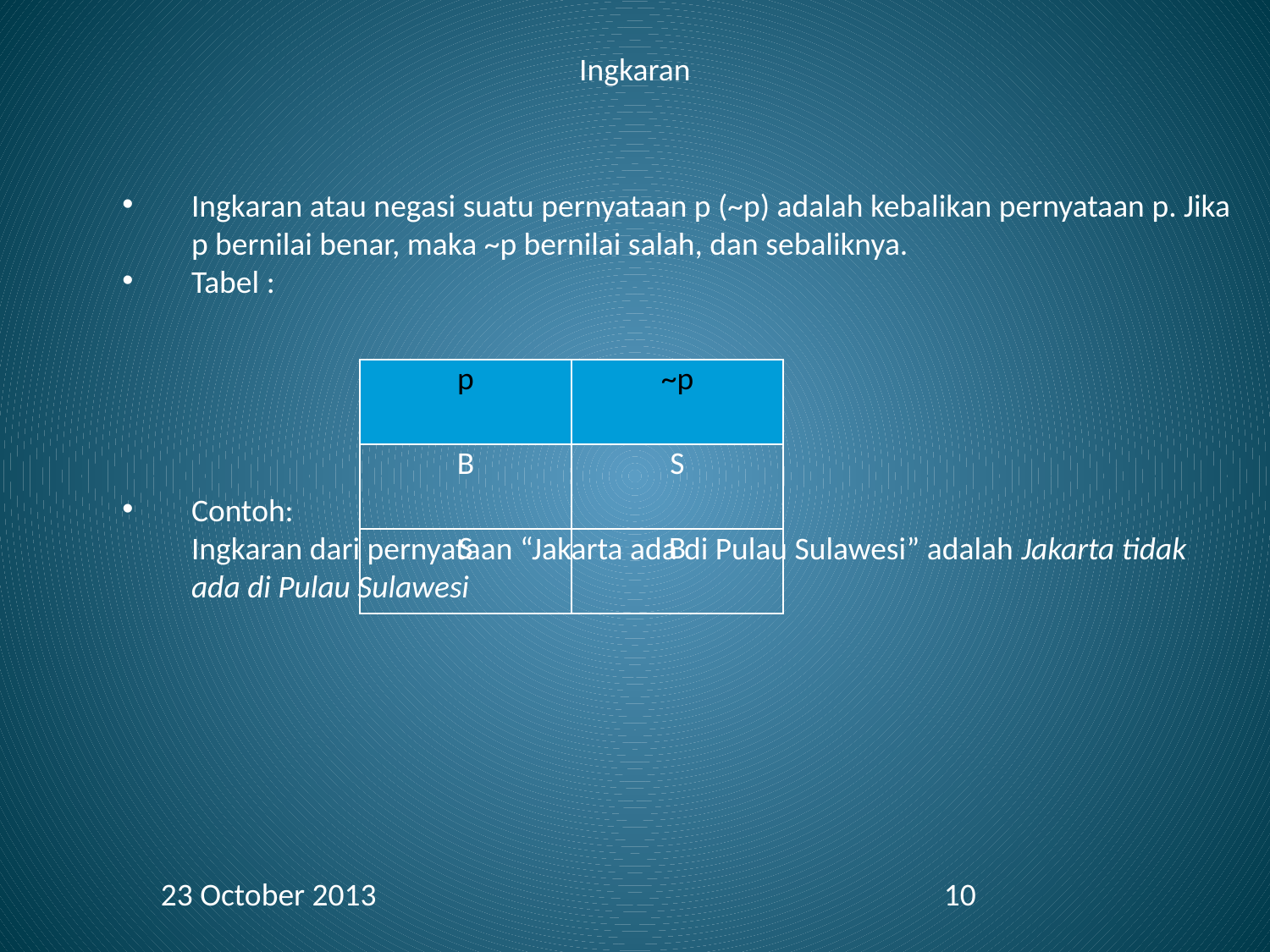

Ingkaran
Ingkaran atau negasi suatu pernyataan p (~p) adalah kebalikan pernyataan p. Jika p bernilai benar, maka ~p bernilai salah, dan sebaliknya.
Tabel :

Contoh:
	Ingkaran dari pernyataan “Jakarta ada di Pulau Sulawesi” adalah Jakarta tidak ada di Pulau Sulawesi

| p | ~p |
| --- | --- |
| B | S |
| S | B |
23 October 2013
10